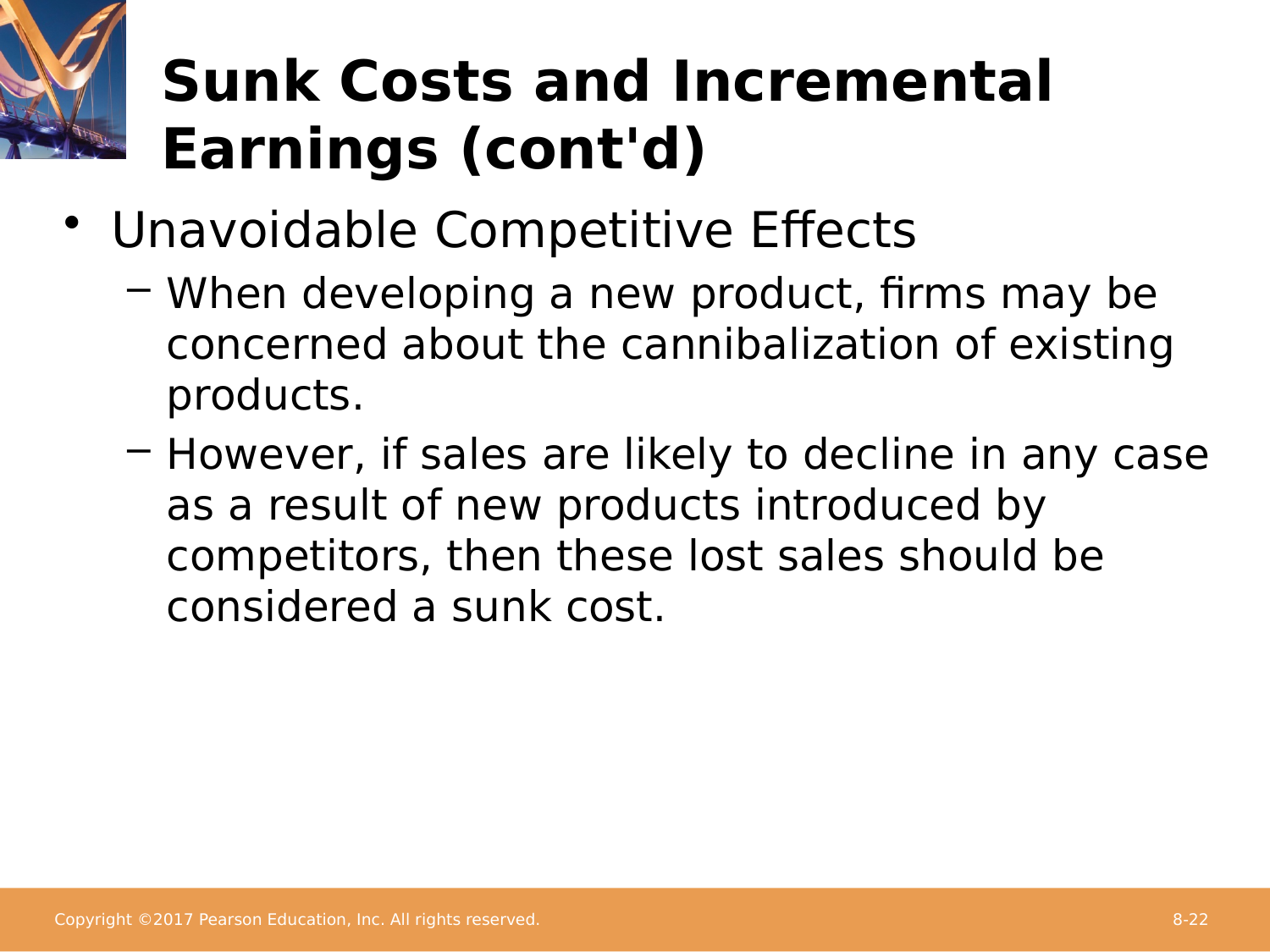

# Sunk Costs and Incremental Earnings (cont'd)
Unavoidable Competitive Effects
When developing a new product, firms may be concerned about the cannibalization of existing products.
However, if sales are likely to decline in any case as a result of new products introduced by competitors, then these lost sales should be considered a sunk cost.